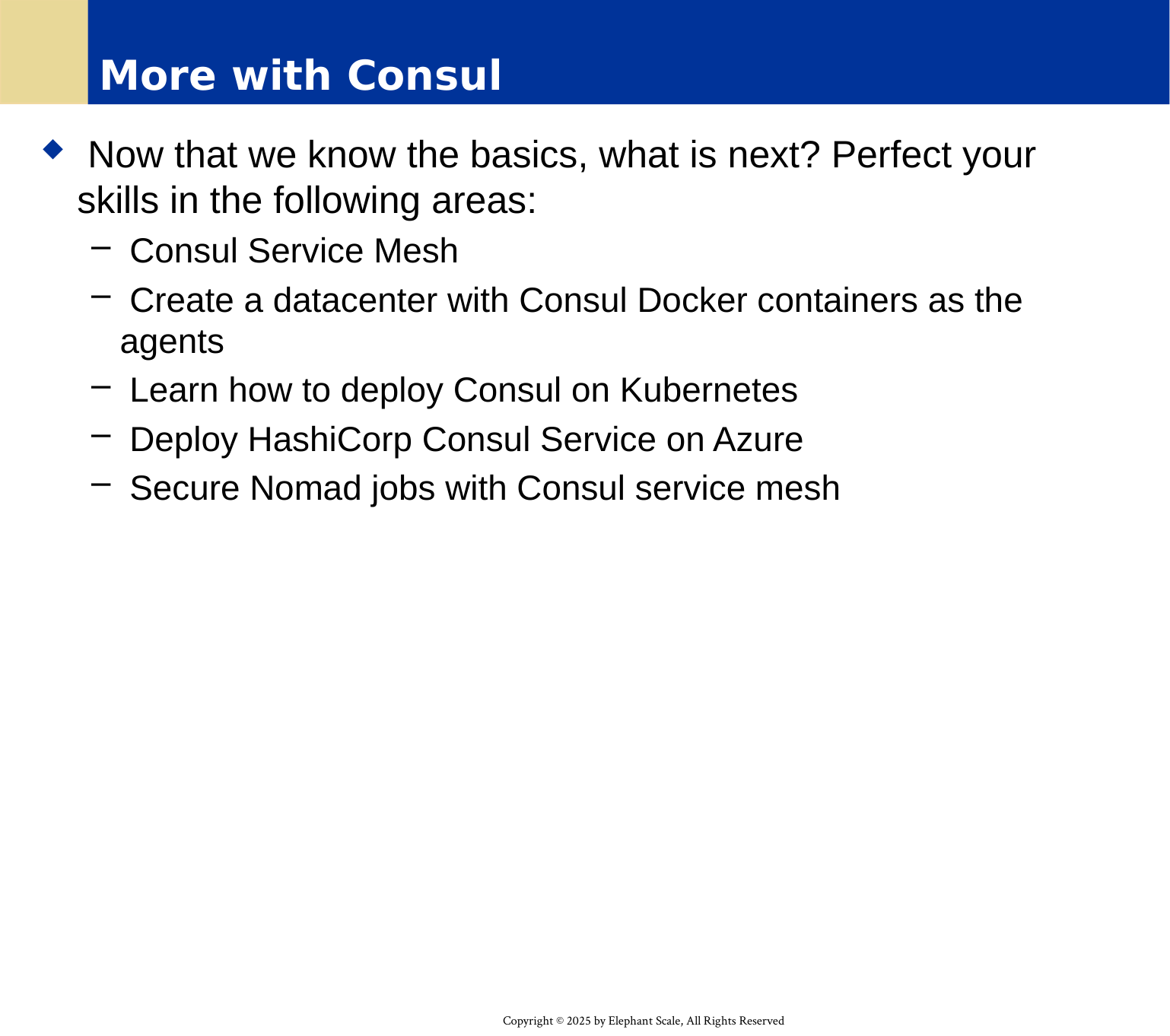

# More with Consul
 Now that we know the basics, what is next? Perfect your skills in the following areas:
 Consul Service Mesh
 Create a datacenter with Consul Docker containers as the agents
 Learn how to deploy Consul on Kubernetes
 Deploy HashiCorp Consul Service on Azure
 Secure Nomad jobs with Consul service mesh
Copyright © 2025 by Elephant Scale, All Rights Reserved